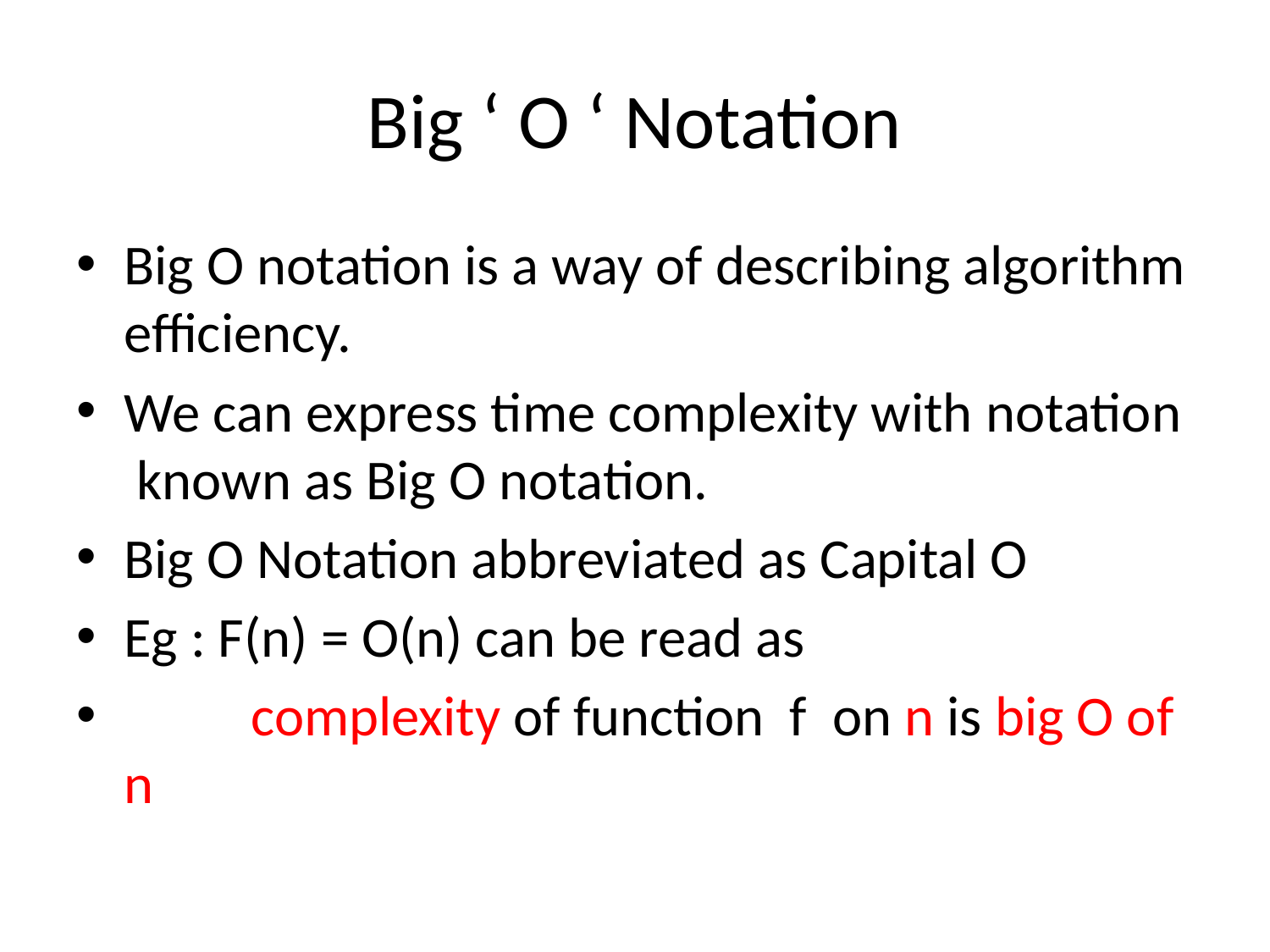

# Big ‘ O ‘ Notation
Big O notation is a way of describing algorithm efficiency.
We can express time complexity with notation  known as Big O notation.
Big O Notation abbreviated as Capital O
Eg : F(n) = O(n) can be read as
	complexity of function  f  on n is big O of  n